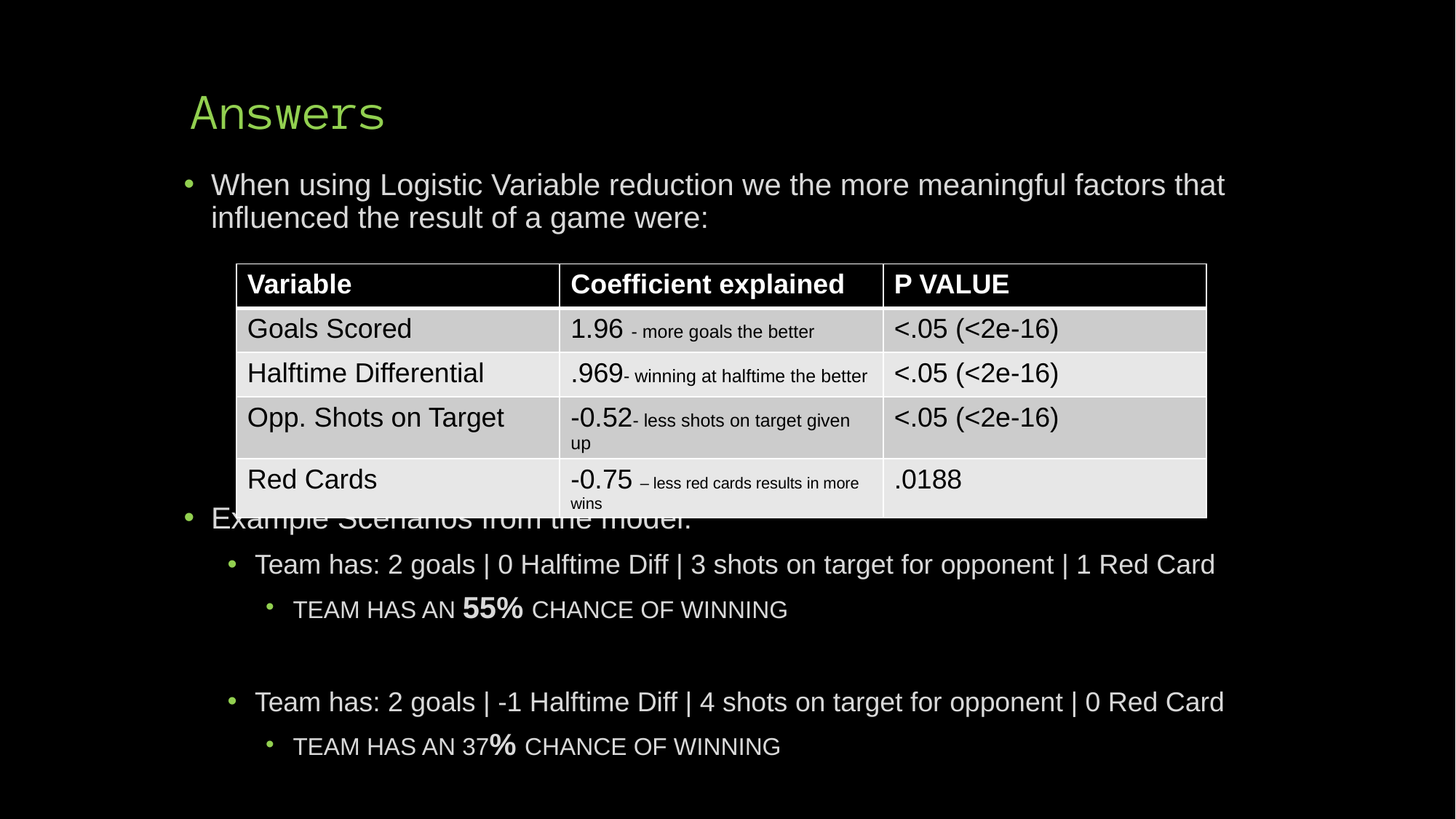

# Answers
When using Logistic Variable reduction we the more meaningful factors that influenced the result of a game were:

Example Scenarios from the model:
Team has: 2 goals | 0 Halftime Diff | 3 shots on target for opponent | 1 Red Card
TEAM HAS AN 55% CHANCE OF WINNING

Team has: 2 goals | -1 Halftime Diff | 4 shots on target for opponent | 0 Red Card
TEAM HAS AN 37% CHANCE OF WINNING
| Variable | Coefficient explained | P VALUE |
| --- | --- | --- |
| Goals Scored | 1.96 - more goals the better | <.05 (<2e-16) |
| Halftime Differential | .969- winning at halftime the better | <.05 (<2e-16) |
| Opp. Shots on Target | -0.52- less shots on target given up | <.05 (<2e-16) |
| Red Cards | -0.75 – less red cards results in more wins | .0188 |